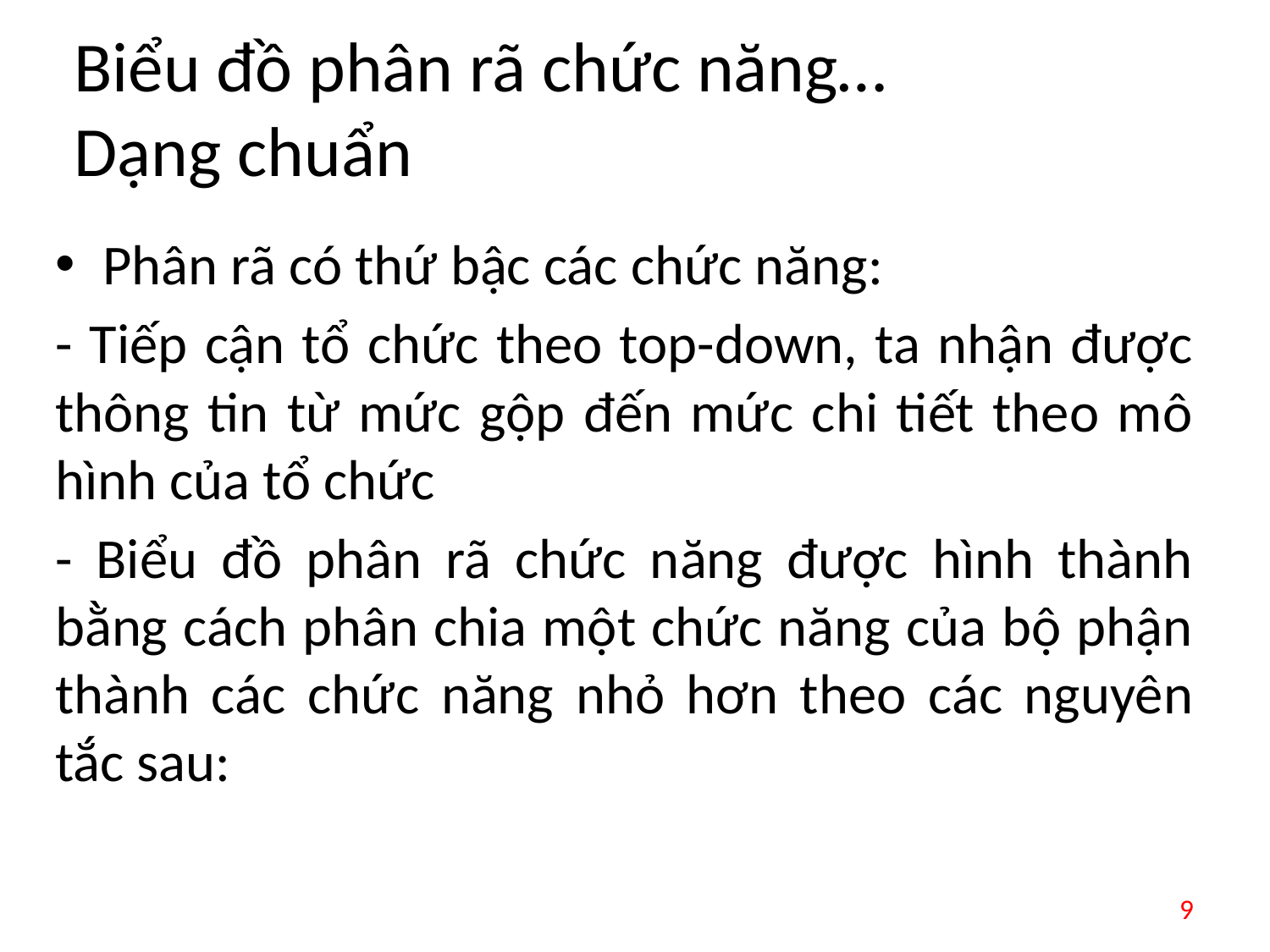

# Biểu đồ phân rã chức năng… Dạng chuẩn
Phân rã có thứ bậc các chức năng:
- Tiếp cận tổ chức theo top-down, ta nhận được thông tin từ mức gộp đến mức chi tiết theo mô hình của tổ chức
- Biểu đồ phân rã chức năng được hình thành bằng cách phân chia một chức năng của bộ phận thành các chức năng nhỏ hơn theo các nguyên tắc sau:

9